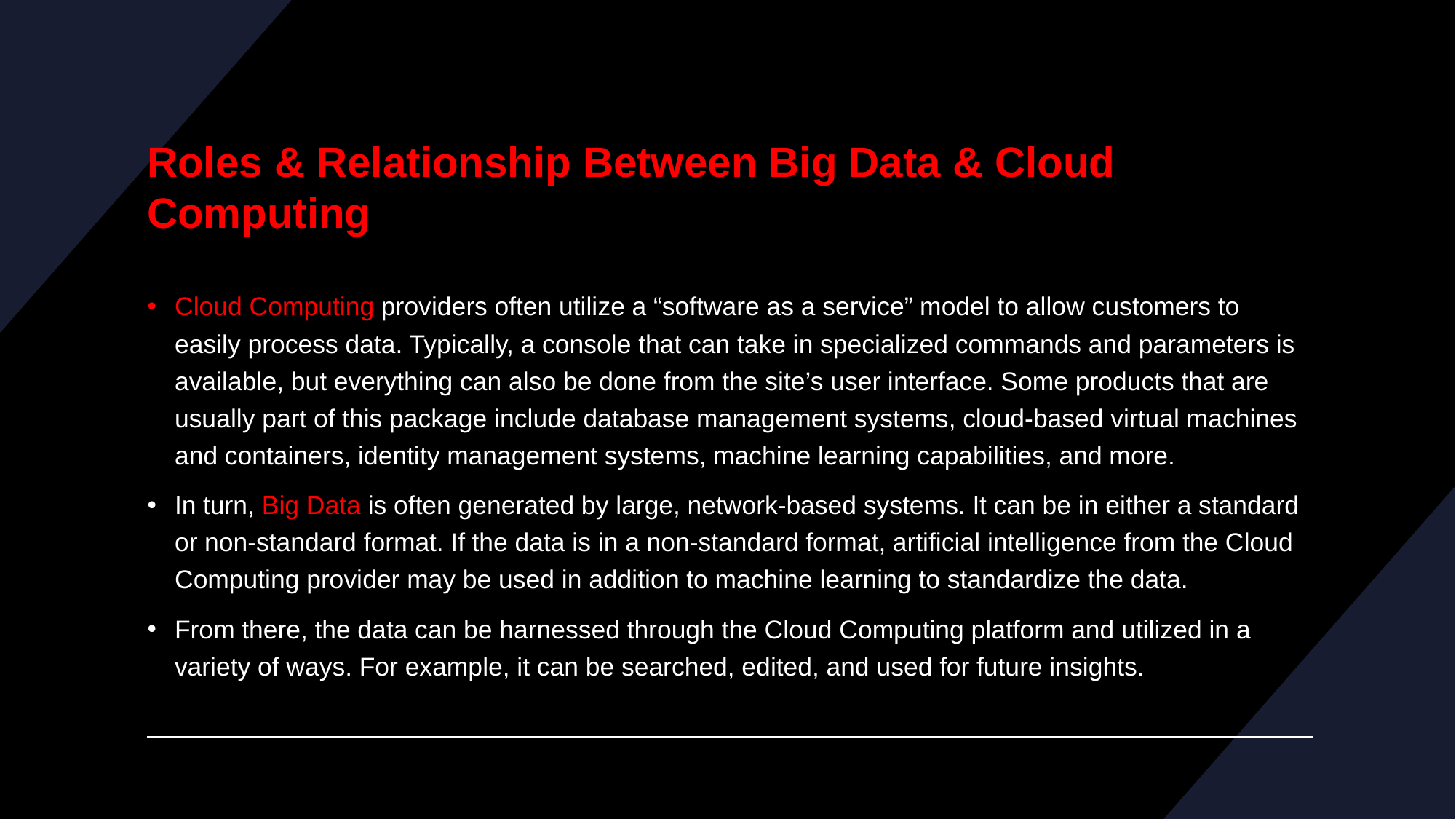

# Roles & Relationship Between Big Data & Cloud Computing
Cloud Computing providers often utilize a “software as a service” model to allow customers to easily process data. Typically, a console that can take in specialized commands and parameters is available, but everything can also be done from the site’s user interface. Some products that are usually part of this package include database management systems, cloud-based virtual machines and containers, identity management systems, machine learning capabilities, and more.
In turn, Big Data is often generated by large, network-based systems. It can be in either a standard or non-standard format. If the data is in a non-standard format, artificial intelligence from the Cloud Computing provider may be used in addition to machine learning to standardize the data.
From there, the data can be harnessed through the Cloud Computing platform and utilized in a variety of ways. For example, it can be searched, edited, and used for future insights.